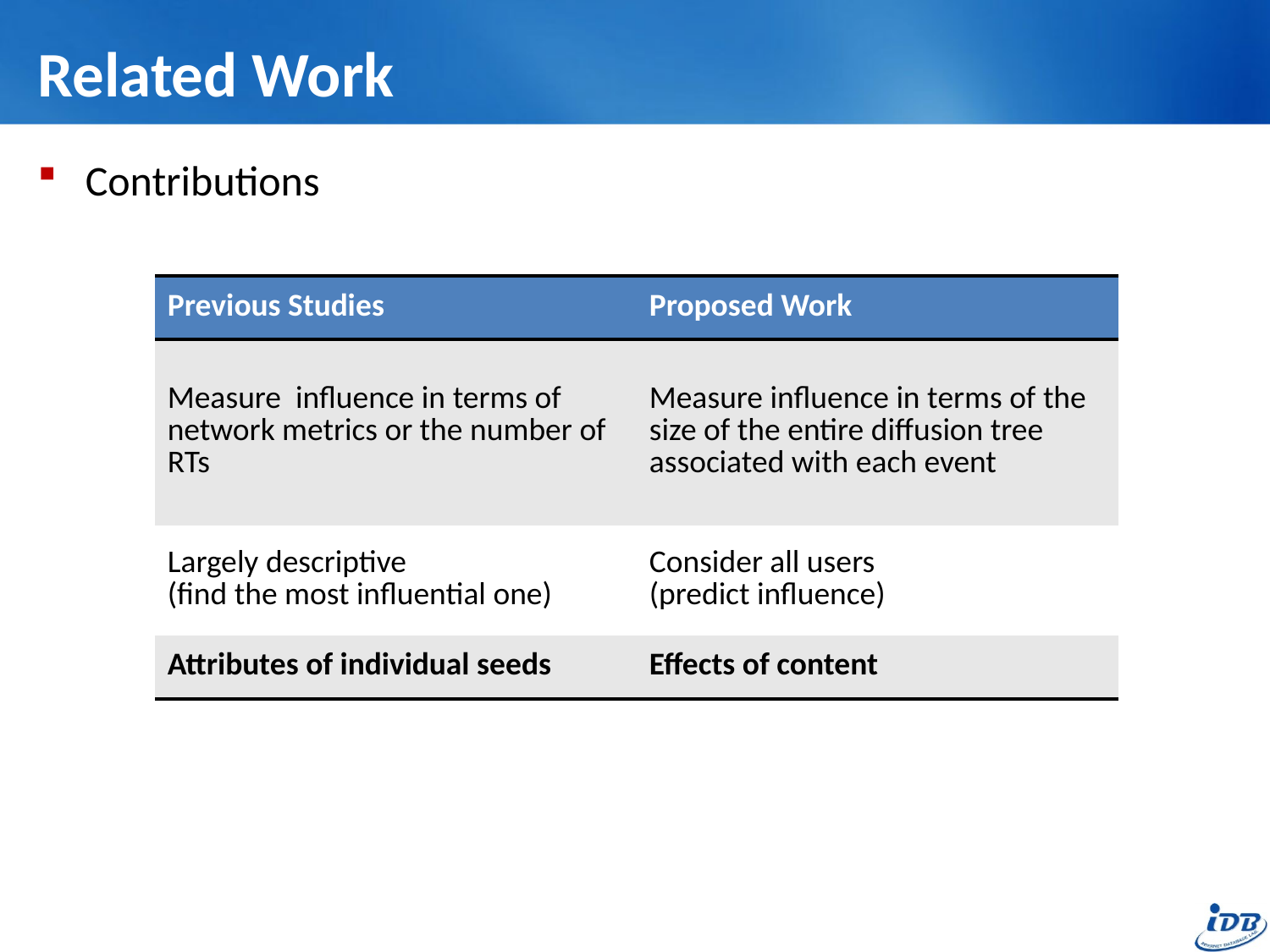

# Related Work
Contributions

| Previous Studies | Proposed Work |
| --- | --- |
| Measure influence in terms of network metrics or the number of RTs | Measure influence in terms of the size of the entire diffusion tree associated with each event |
| Largely descriptive (find the most influential one) | Consider all users (predict influence) |
| Attributes of individual seeds | Effects of content |